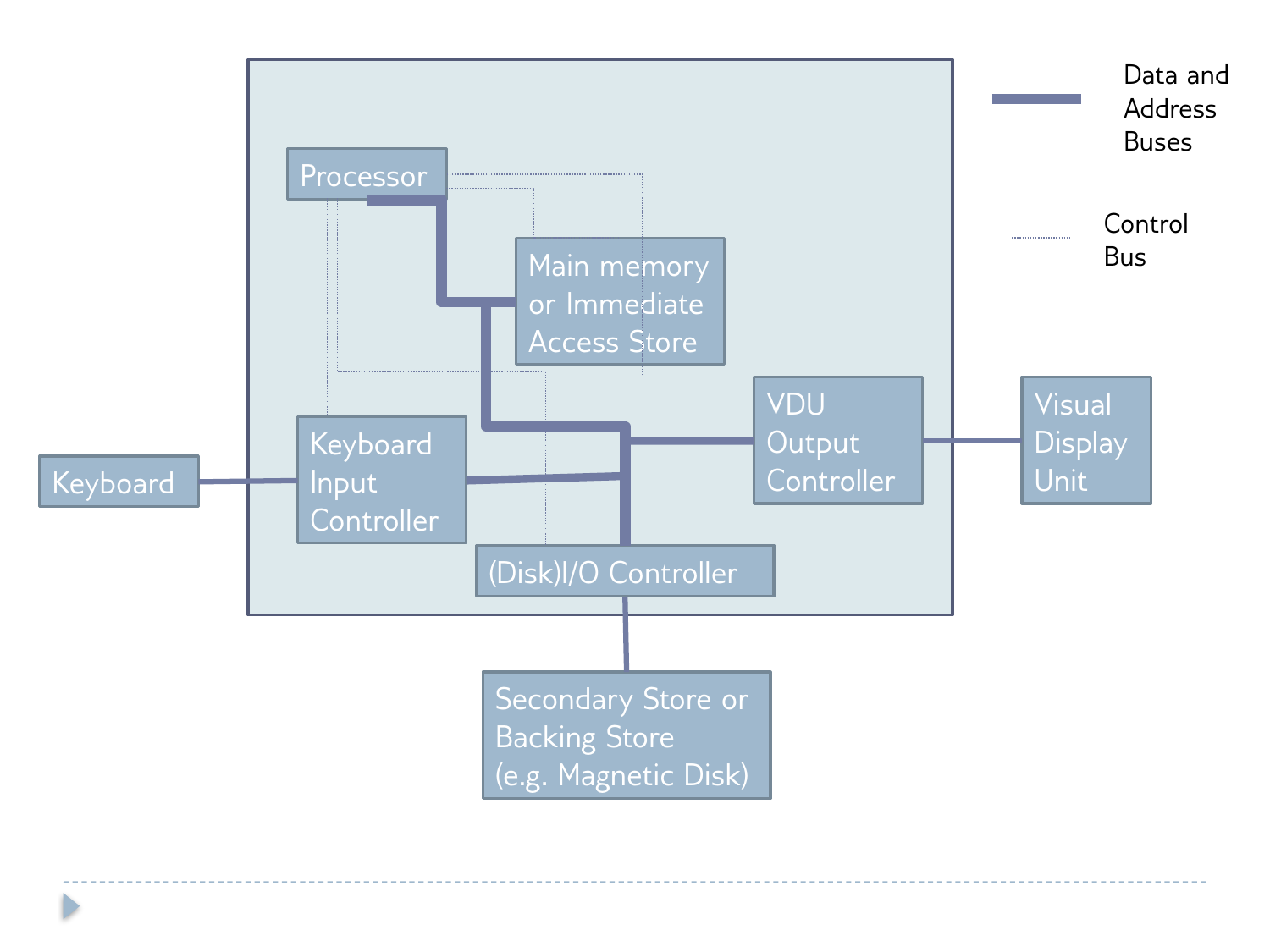

Data and Address Buses

Processor
Main memory or Immediate
Access Store
VDU Output Controller
Visual Display Unit
Keyboard Input Controller
Keyboard
(Disk)I/O Controller
Secondary Store or Backing Store
(e.g. Magnetic Disk)
Control Bus